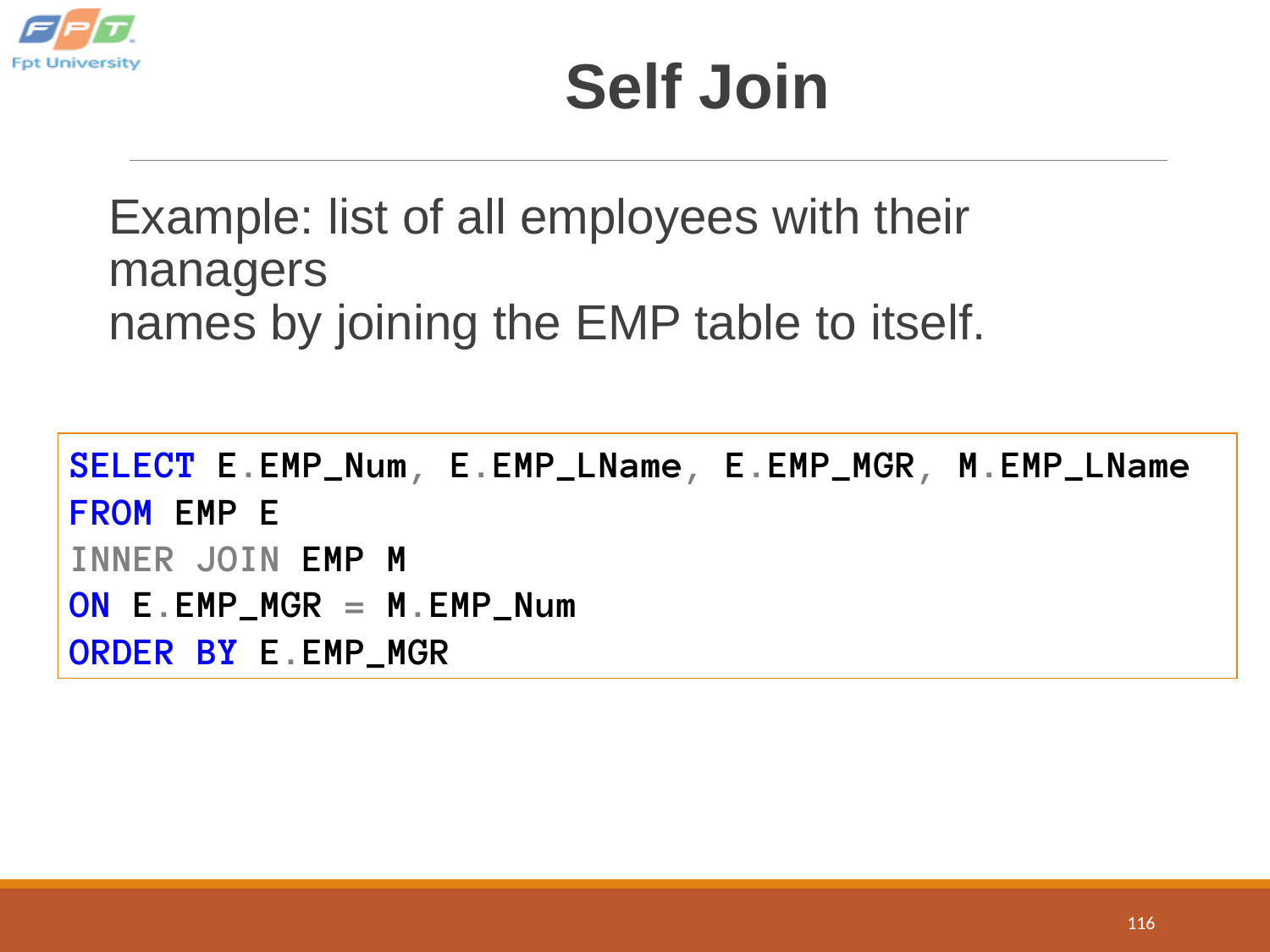

# Self Join
Example: list of all employees with their managers
names by joining the EMP table to itself.
SELECT E.EMP_Num, E.EMP_LName, E.EMP_MGR, M.EMP_LName
FROM EMP E
INNER JOIN EMP M
ON E.EMP_MGR = M.EMP_Num
ORDER BY E.EMP_MGR
116